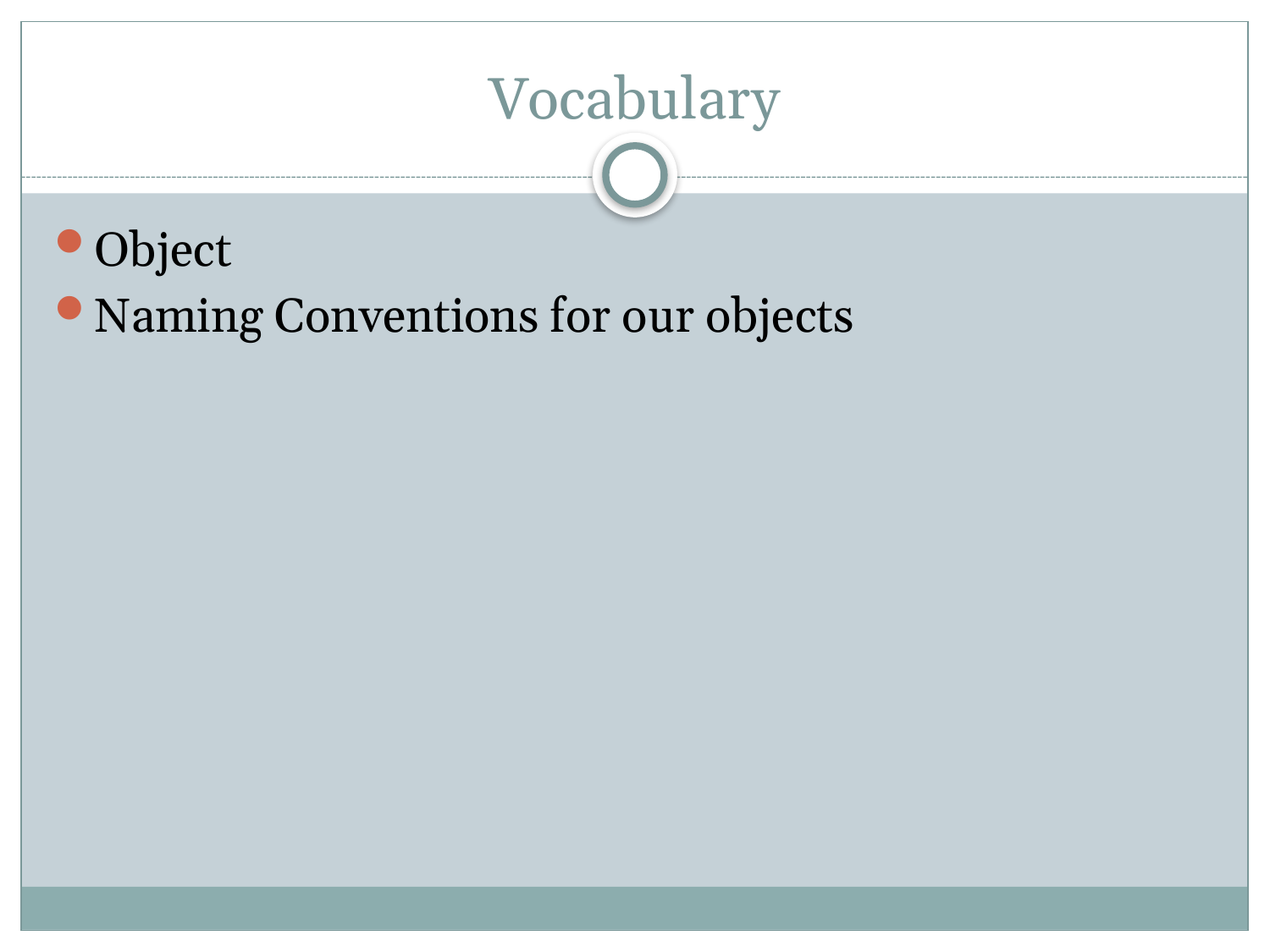

# Vocabulary
Object
Naming Conventions for our objects